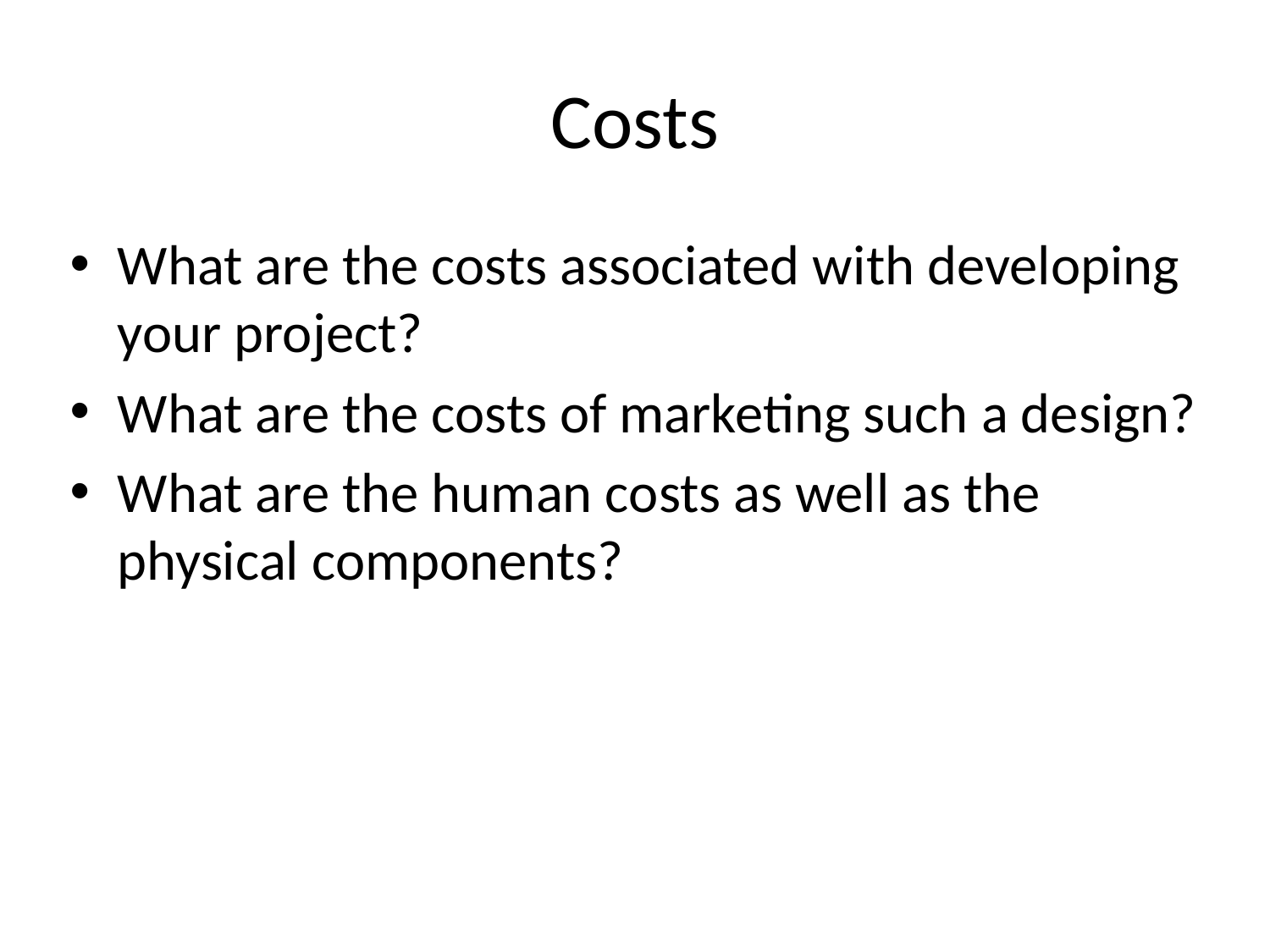

# Costs
What are the costs associated with developing your project?
What are the costs of marketing such a design?
What are the human costs as well as the physical components?